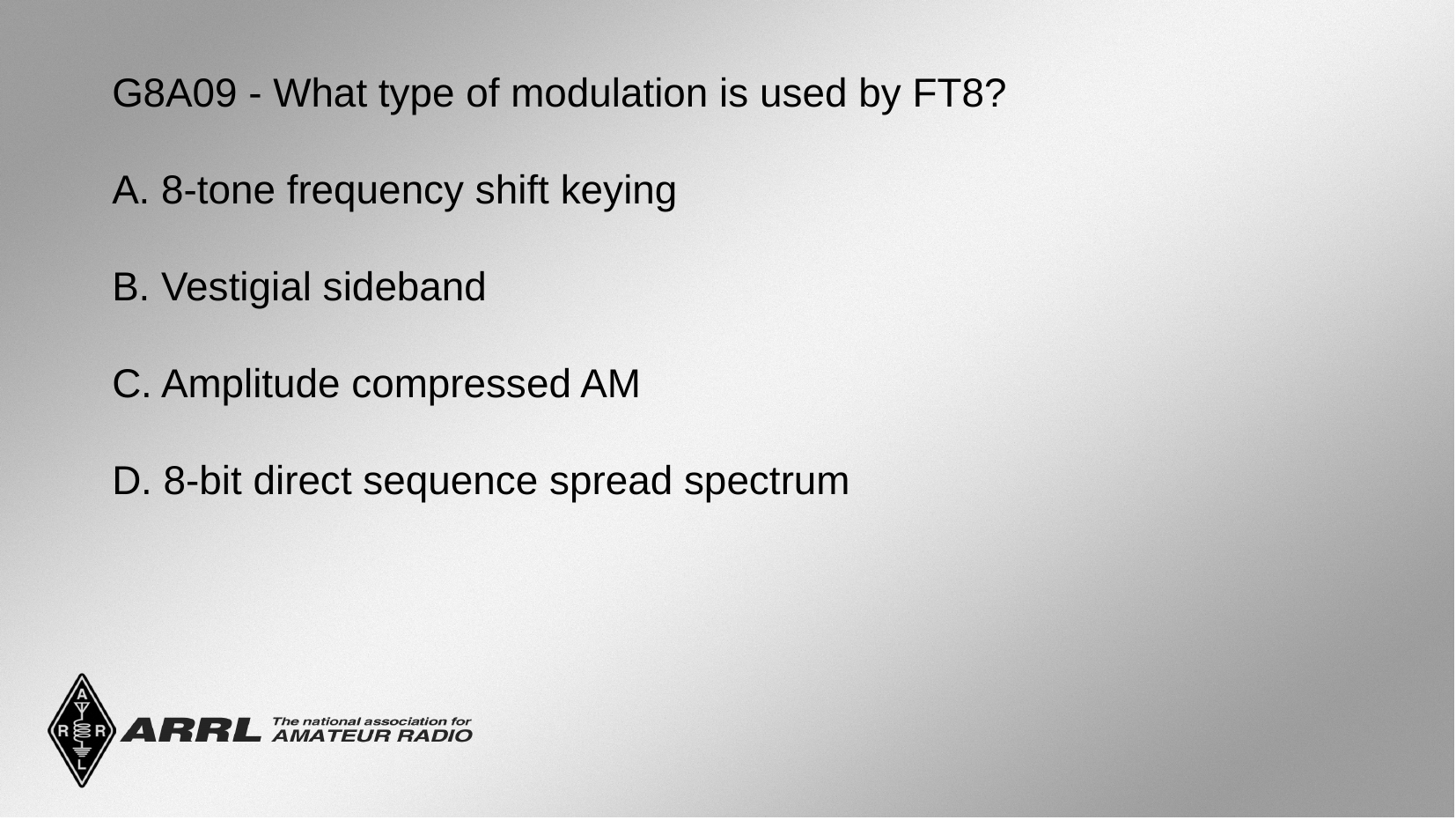

G8A09 - What type of modulation is used by FT8?

A. 8-tone frequency shift keying

B. Vestigial sideband

C. Amplitude compressed AM

D. 8-bit direct sequence spread spectrum